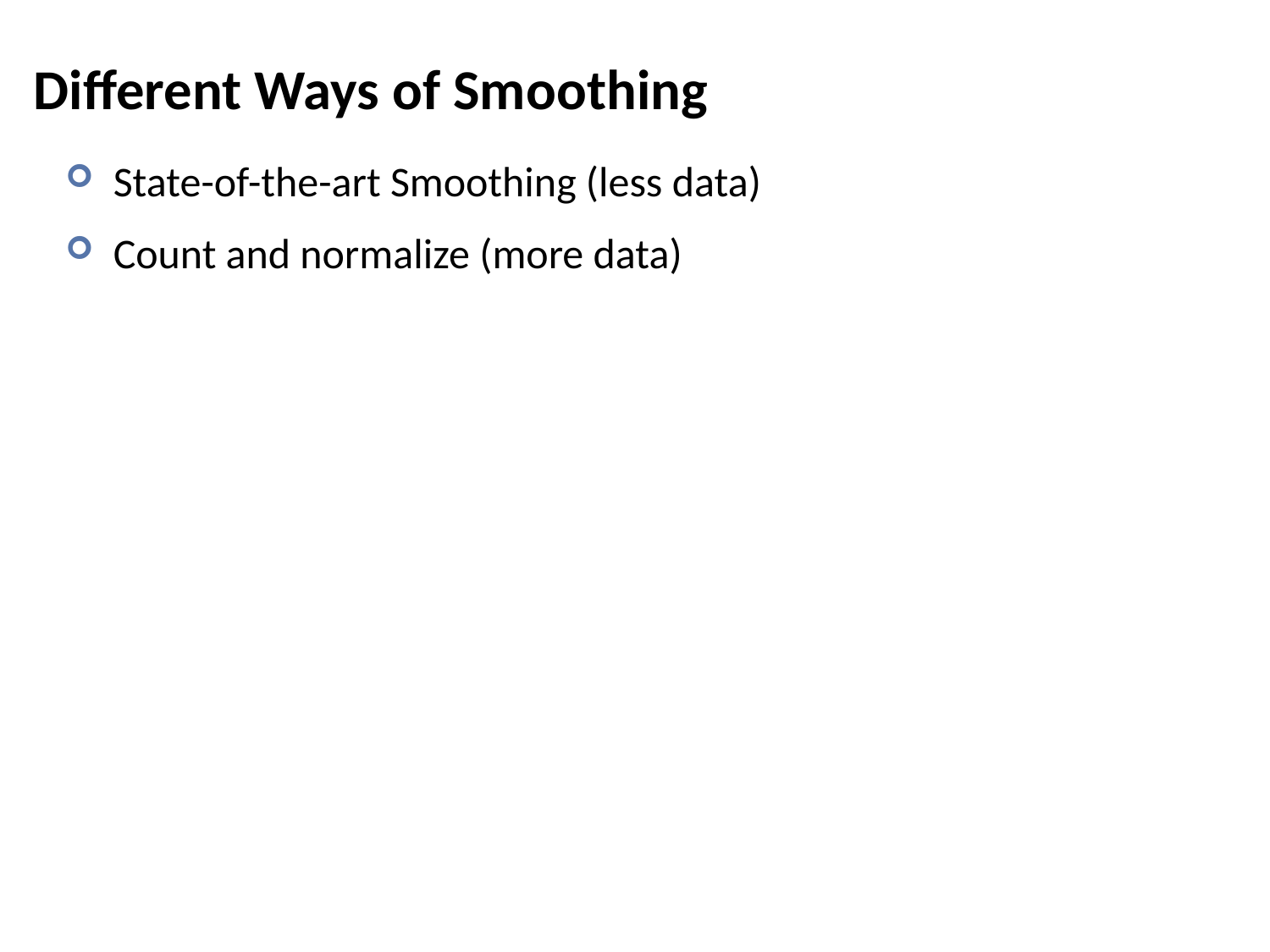

# Different Ways of Smoothing
State-of-the-art Smoothing (less data)
Count and normalize (more data)